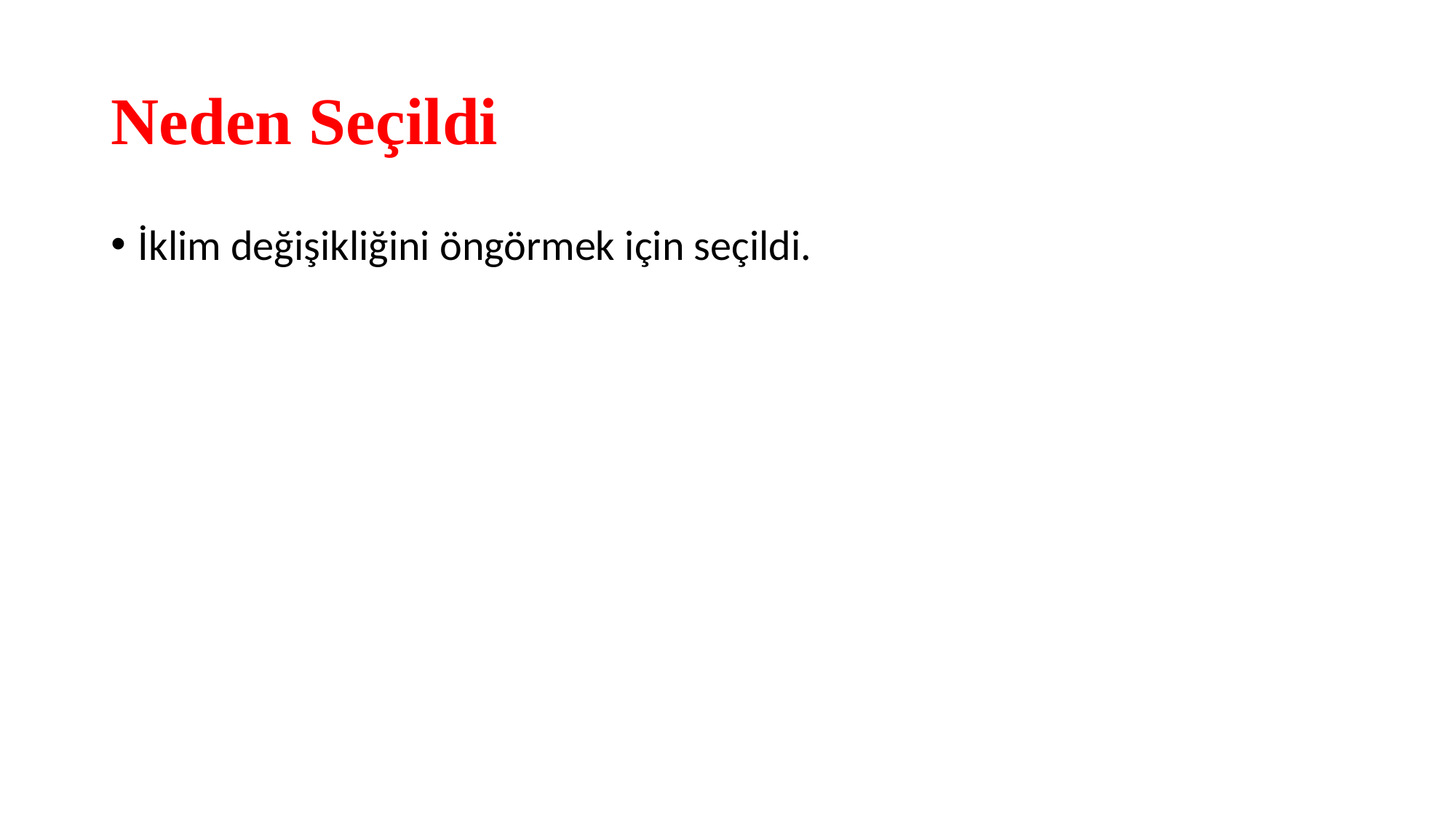

# Neden Seçildi
İklim değişikliğini öngörmek için seçildi.